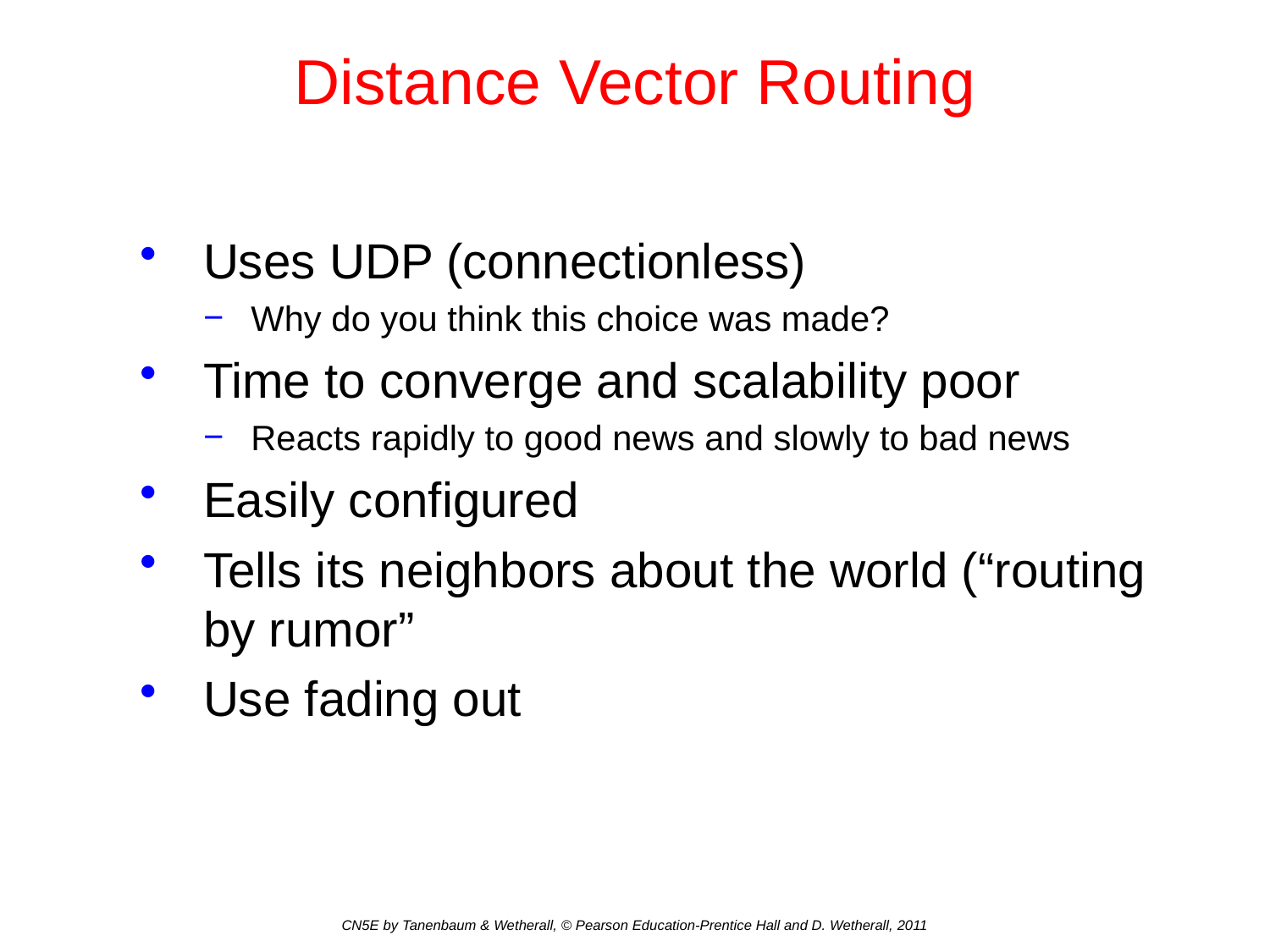

# Distance Vector Routing
Uses UDP (connectionless)
Why do you think this choice was made?
Time to converge and scalability poor
Reacts rapidly to good news and slowly to bad news
Easily configured
Tells its neighbors about the world (“routing by rumor”
Use fading out
CN5E by Tanenbaum & Wetherall, © Pearson Education-Prentice Hall and D. Wetherall, 2011